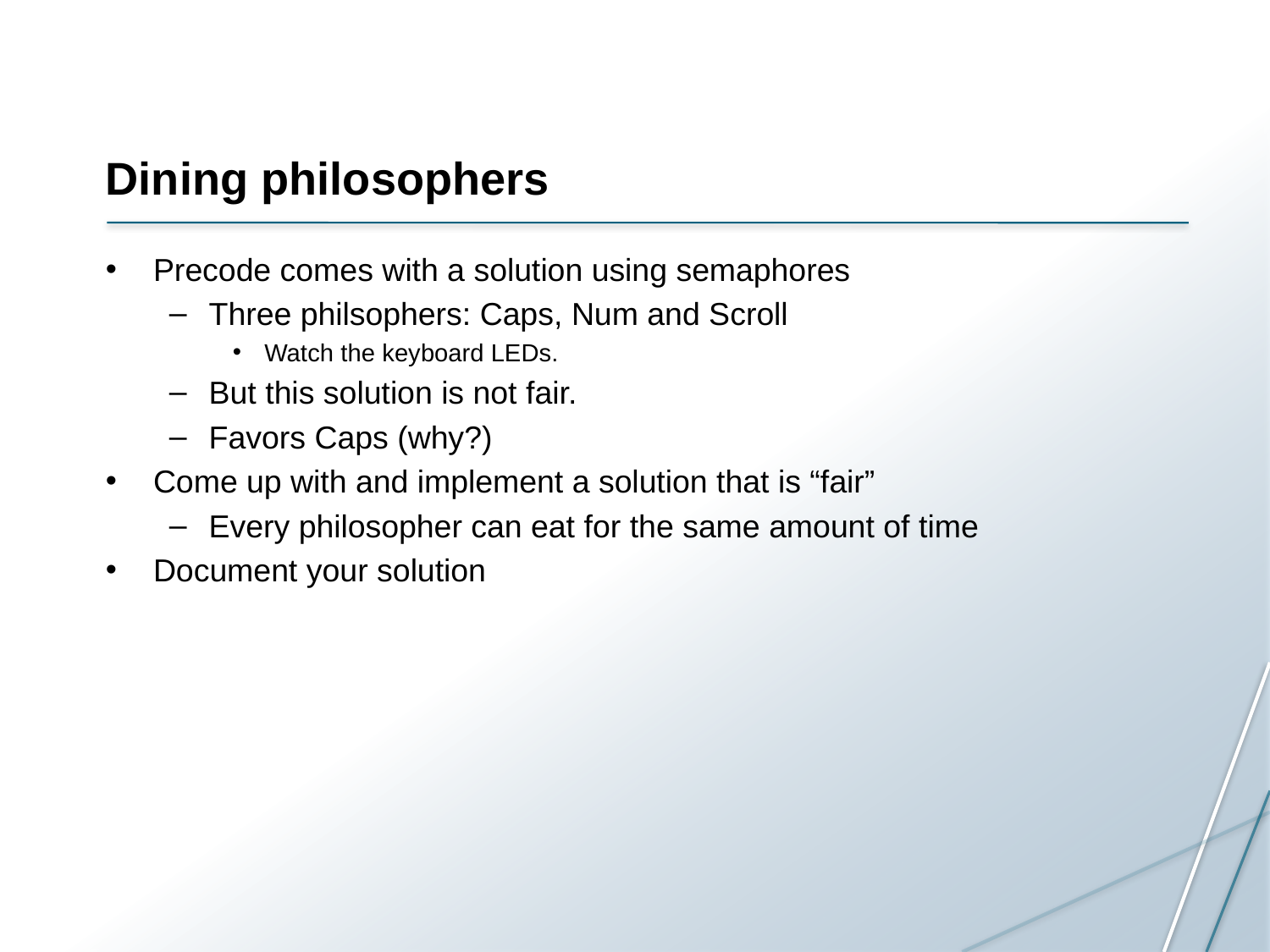

Dining philosophers
Precode comes with a solution using semaphores
Three philsophers: Caps, Num and Scroll
Watch the keyboard LEDs.
But this solution is not fair.
Favors Caps (why?)
Come up with and implement a solution that is “fair”
Every philosopher can eat for the same amount of time
Document your solution